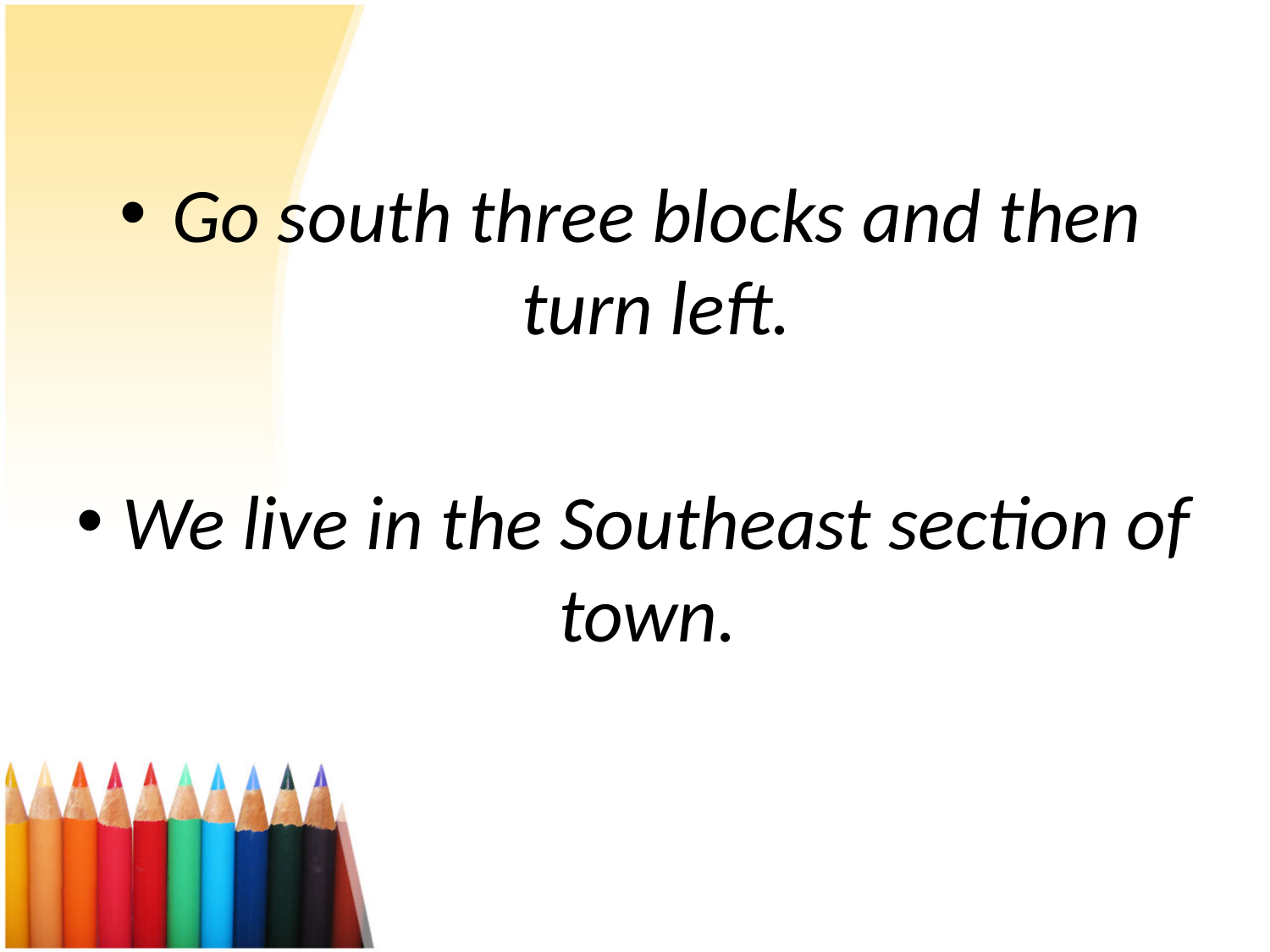

Go south three blocks and then turn left.

We live in the Southeast section of town.